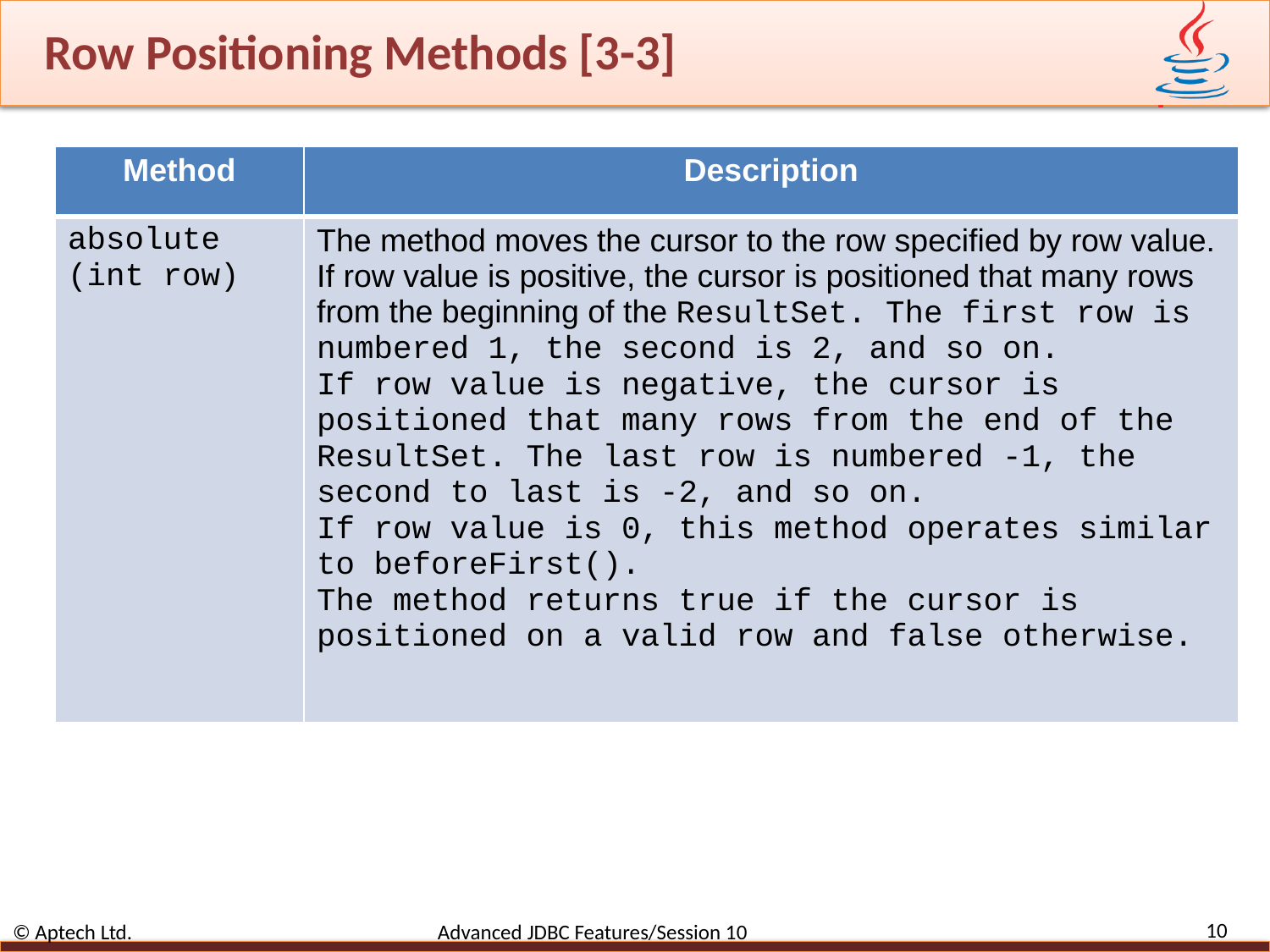

# Row Positioning Methods [3-3]

| Method | Description |
| --- | --- |
| absolute (int row) | The method moves the cursor to the row specified by row value. If row value is positive, the cursor is positioned that many rows from the beginning of the ResultSet. The first row is numbered 1, the second is 2, and so on. If row value is negative, the cursor is positioned that many rows from the end of the ResultSet. The last row is numbered -1, the second to last is -2, and so on. If row value is 0, this method operates similar to beforeFirst(). The method returns true if the cursor is positioned on a valid row and false otherwise. |
10
© Aptech Ltd.                                                               Advanced JDBC Features/Session 10